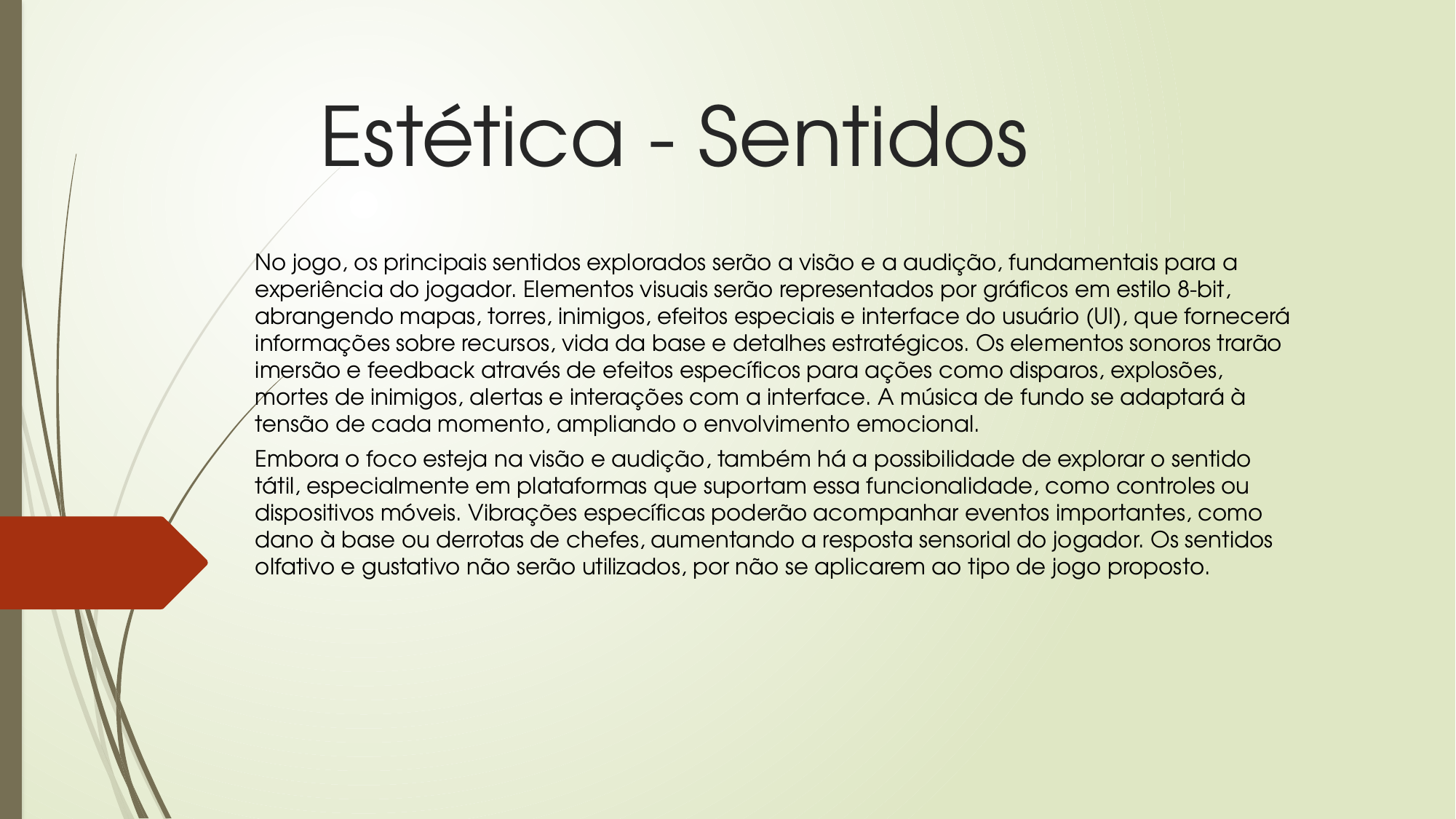

# Estética - Sentidos
No jogo, os principais sentidos explorados serão a visão e a audição, fundamentais para a experiência do jogador. Elementos visuais serão representados por gráficos em estilo 8-bit, abrangendo mapas, torres, inimigos, efeitos especiais e interface do usuário (UI), que fornecerá informações sobre recursos, vida da base e detalhes estratégicos. Os elementos sonoros trarão imersão e feedback através de efeitos específicos para ações como disparos, explosões, mortes de inimigos, alertas e interações com a interface. A música de fundo se adaptará à tensão de cada momento, ampliando o envolvimento emocional.
Embora o foco esteja na visão e audição, também há a possibilidade de explorar o sentido tátil, especialmente em plataformas que suportam essa funcionalidade, como controles ou dispositivos móveis. Vibrações específicas poderão acompanhar eventos importantes, como dano à base ou derrotas de chefes, aumentando a resposta sensorial do jogador. Os sentidos olfativo e gustativo não serão utilizados, por não se aplicarem ao tipo de jogo proposto.